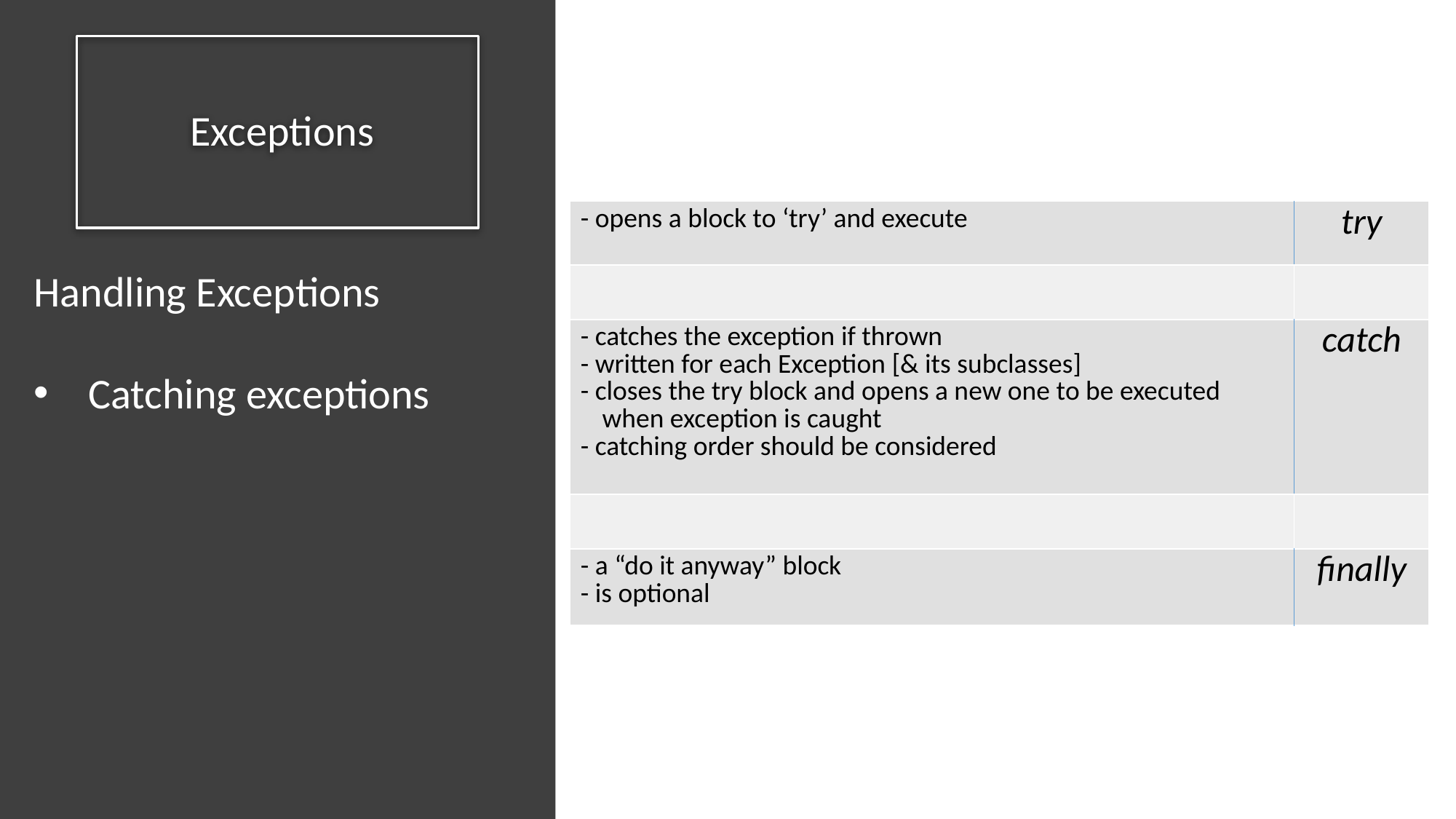

# Exceptions
| - opens a block to ‘try’ and execute | try |
| --- | --- |
|  |  |
| - catches the exception if thrown - written for each Exception [& its subclasses] - closes the try block and opens a new one to be executed when exception is caught - catching order should be considered | catch |
|  |  |
| - a “do it anyway” block - is optional | finally |
Handling Exceptions

Catching exceptions